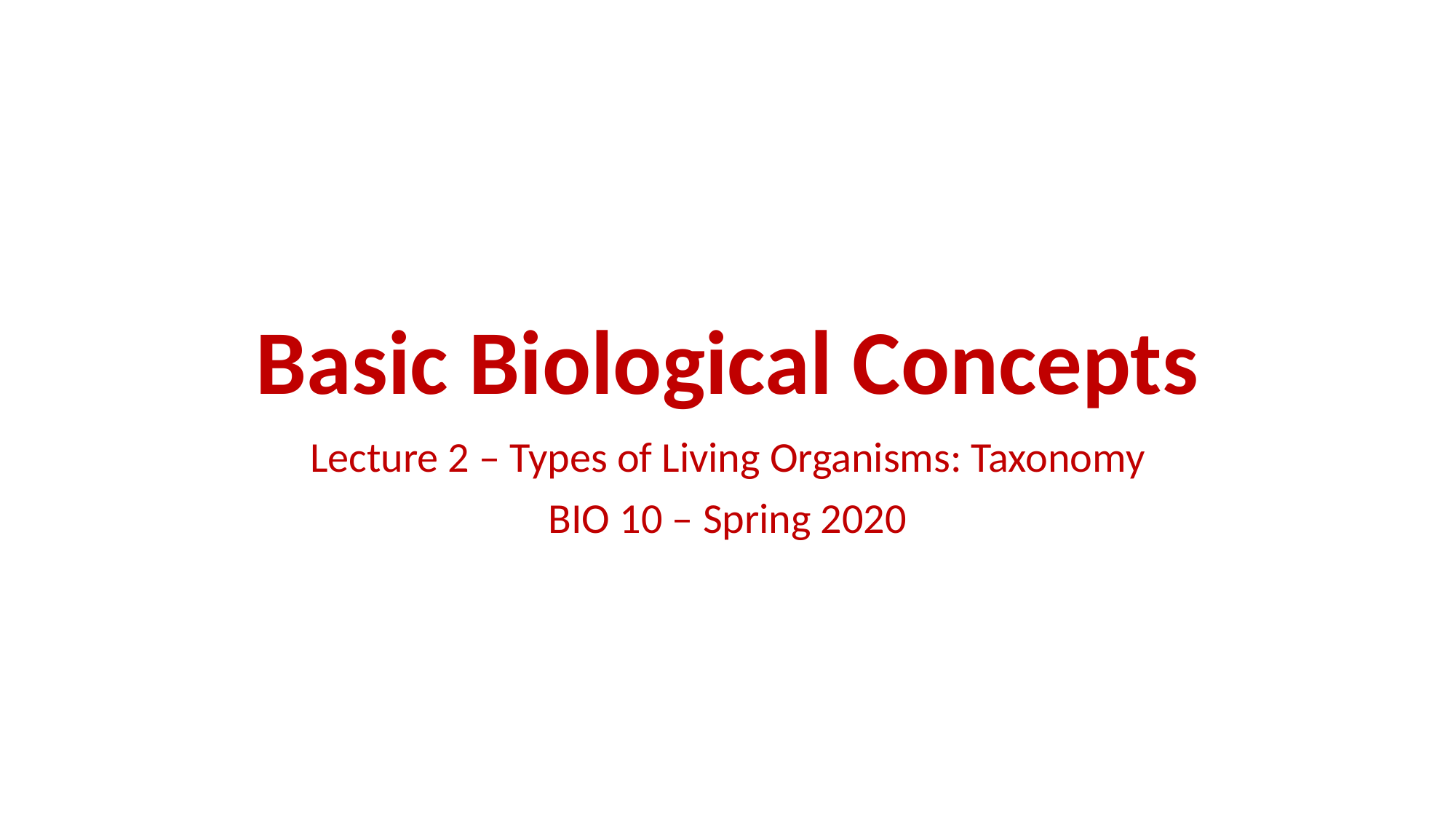

# Basic Biological Concepts
Lecture 2 – Types of Living Organisms: Taxonomy
BIO 10 – Spring 2020